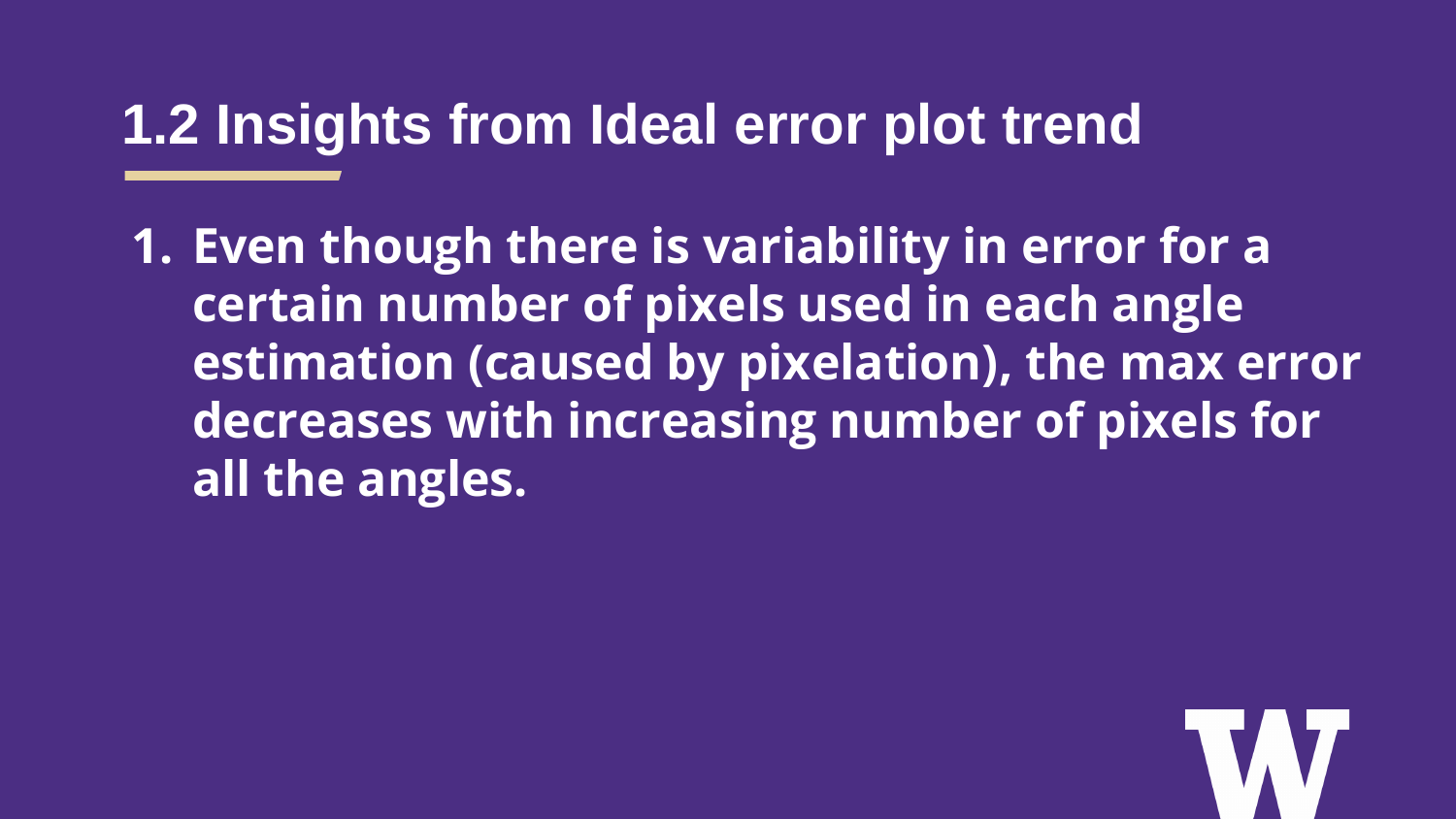

# 1.2 Insights from Ideal error plot trend
Even though there is variability in error for a certain number of pixels used in each angle estimation (caused by pixelation), the max error decreases with increasing number of pixels for all the angles.